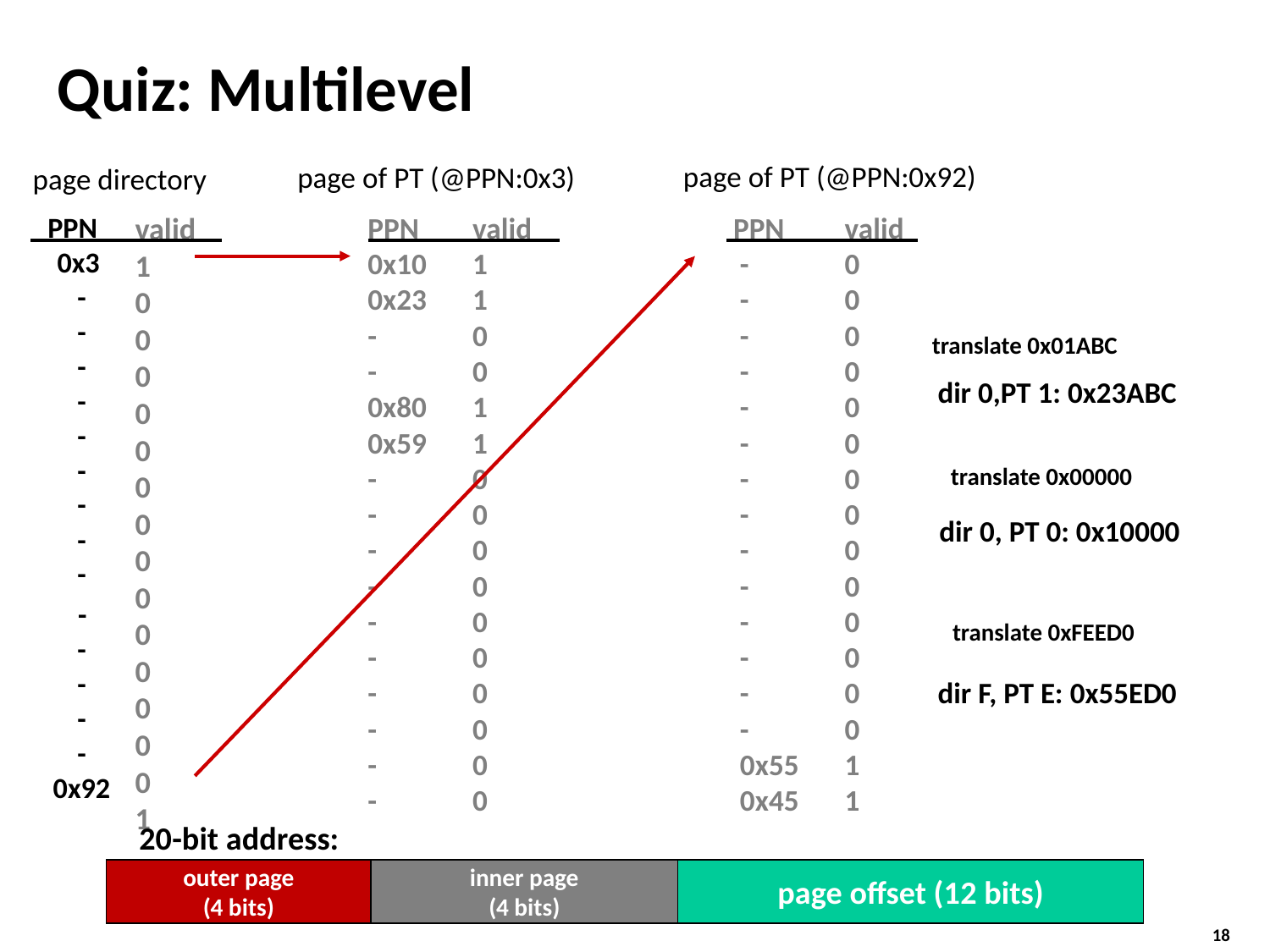

# Quiz: Multilevel
page of PT (@PPN:0x92)
page of PT (@PPN:0x3)
page directory
     PPN
0x3
 -
 -
 -
 -
 -
 -
 -
 -
 -
        -
 -
 -
 -
 -
 0x92
valid
1
0
0
0
0
0
0
0
0
0
0
0
0
0
0
1
 PPN
 0x10
 0x23
 -
 -
 0x80
 0x59
 -
 -
 -
 -
 -
 -
 -
 -
 -
 -
valid
1
1
0
0
1
1
0
0
0
0
0
0
0
0
0
0
PPN
 -
 -
 -
 -
 -
 -
 -
 -
 -
 -
 -
 -
 -
 -
 0x55
 0x45
valid
0
0
0
0
0
0
0
0
0
0
0
0
0
0
1
1

translate 0x01ABC

dir 0,PT 1: 0x23ABC
translate 0x00000
dir 0, PT 0: 0x10000
 translate 0xFEED0
dir F, PT E: 0x55ED0
20-bit address:
outer page
(4 bits)
inner page
(4 bits)
page offset (12 bits)